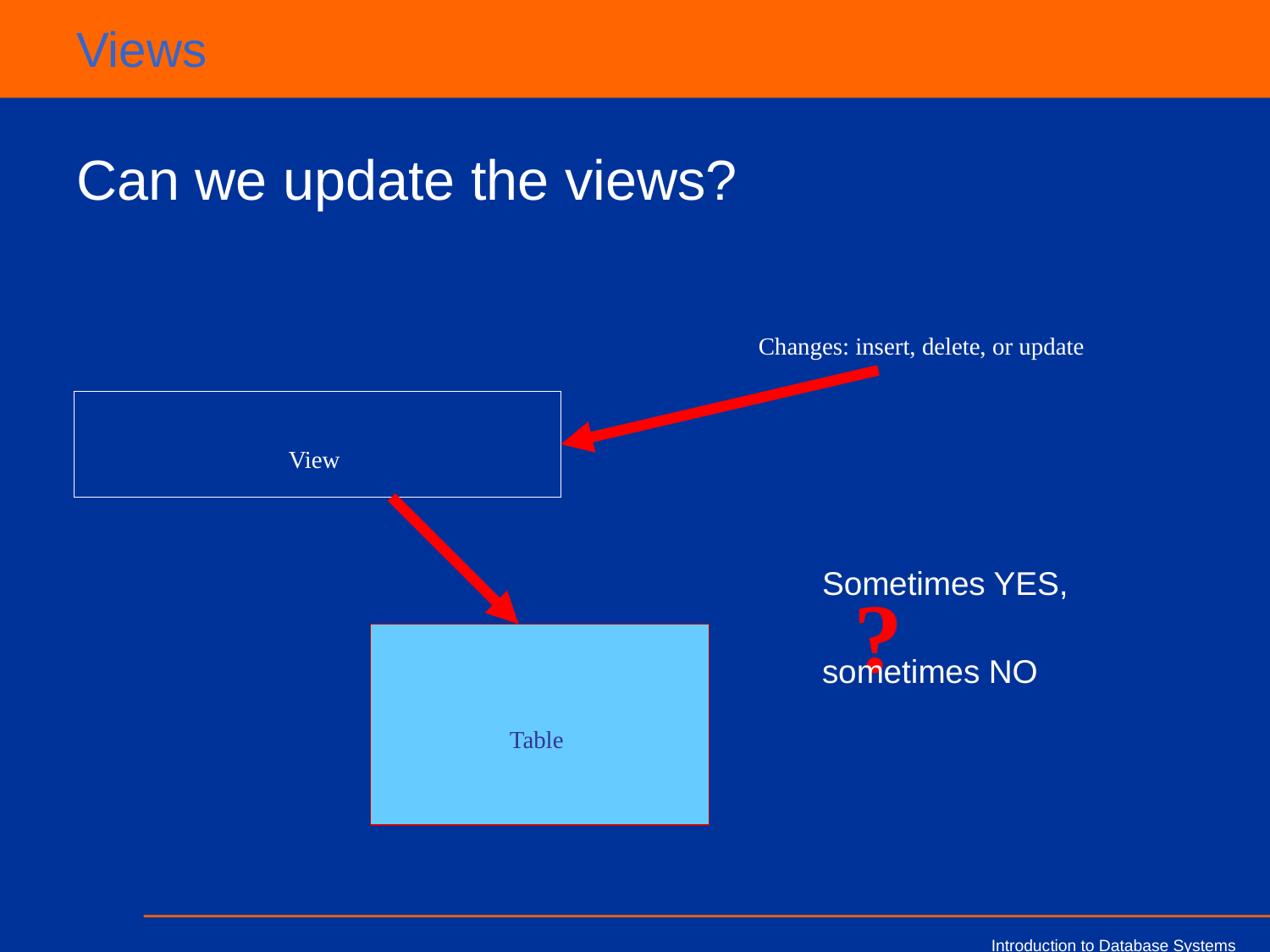

# Views
Can we update the views?

Changes: insert, delete, or update

View
?

Sometimes YES,
sometimes NO
Table
Introduction to Database Systems